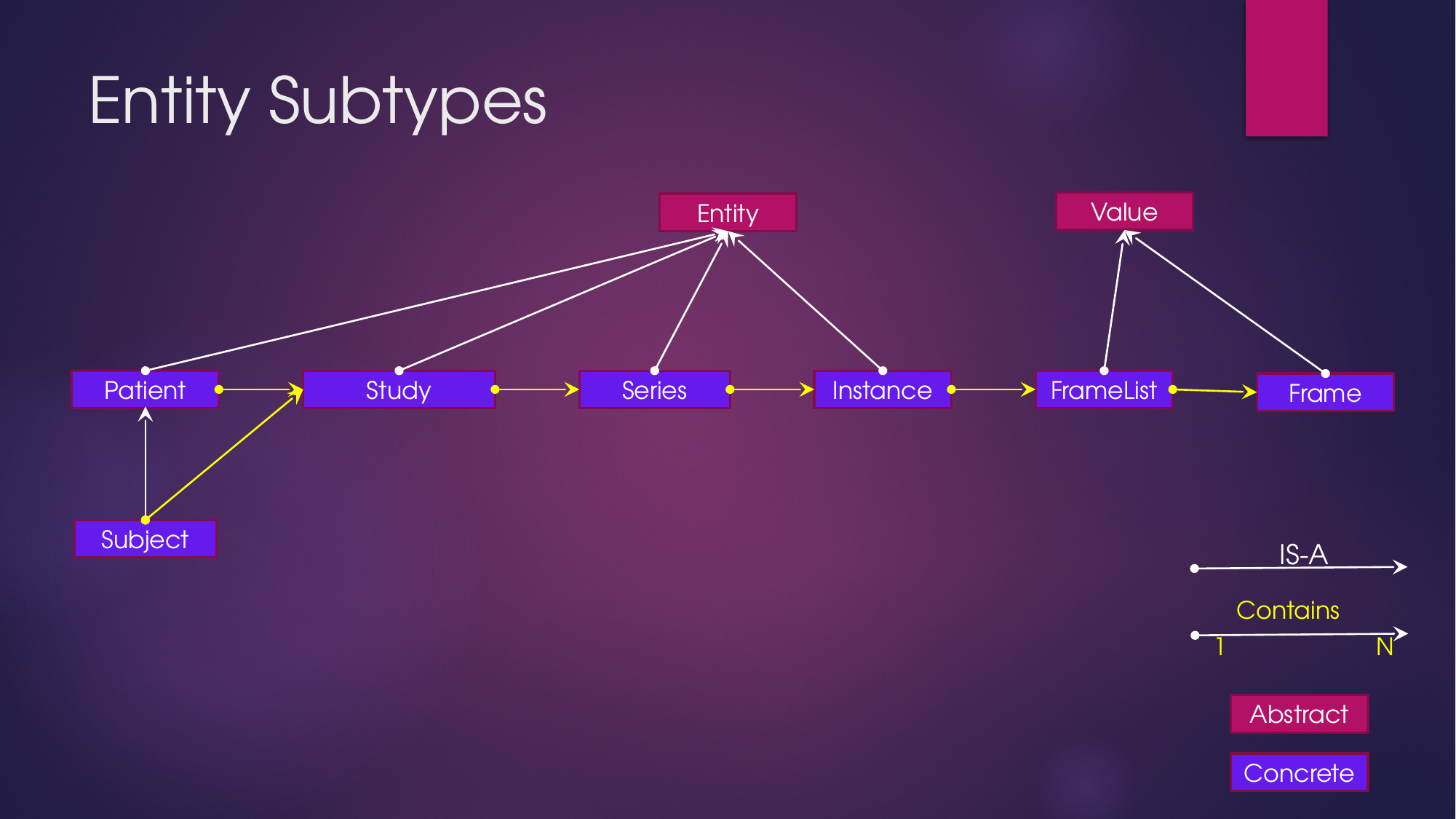

# Entity Subtypes
Value
Entity
Patient
Study
Series
Instance
FrameList
Frame
Subject
IS-A
Contains
1
N
Abstract
Concrete